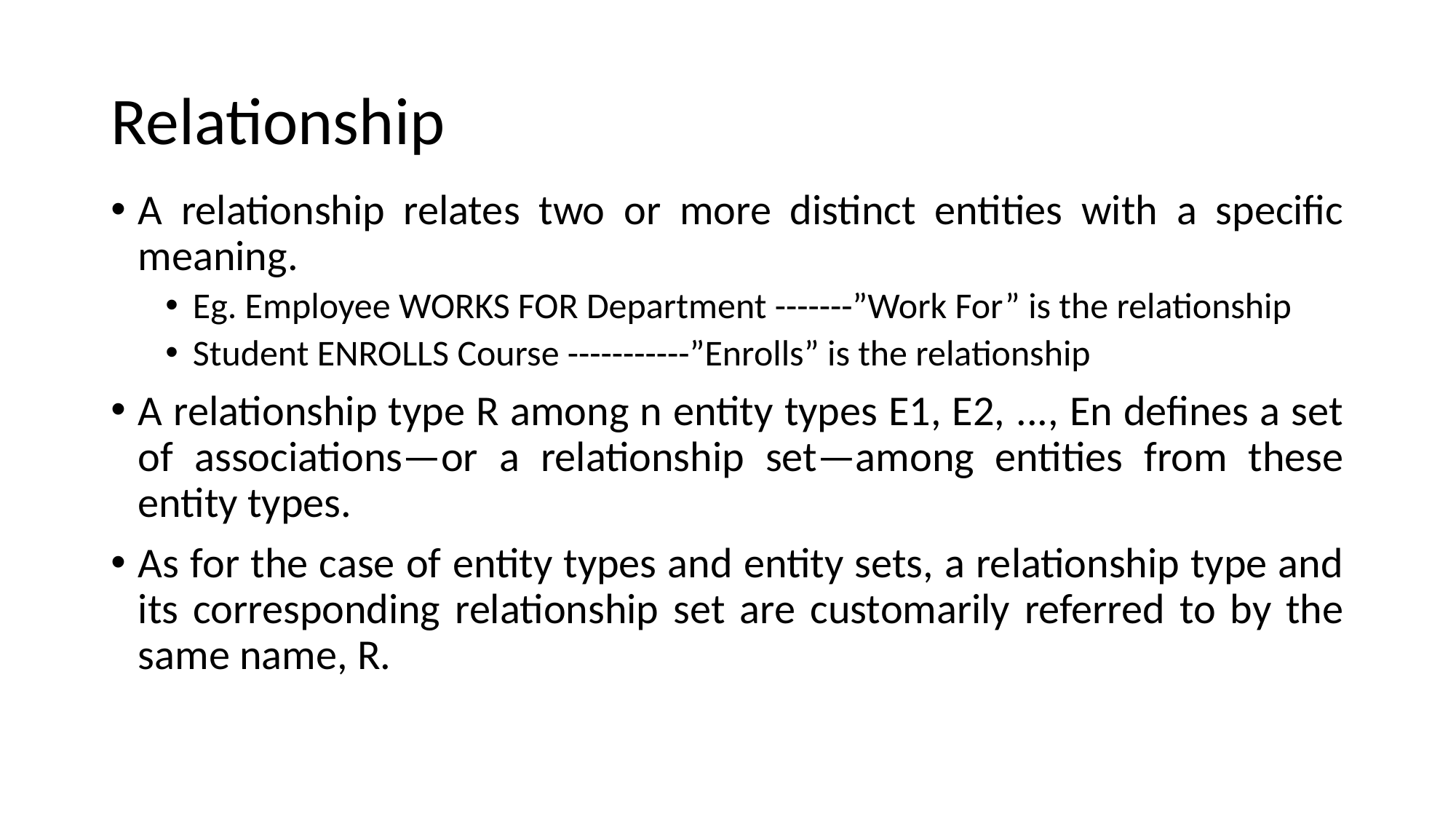

# Relationship
A relationship relates two or more distinct entities with a specific meaning.
Eg. Employee WORKS FOR Department -------”Work For” is the relationship
Student ENROLLS Course -----------”Enrolls” is the relationship
A relationship type R among n entity types E1, E2, ..., En defines a set of associations—or a relationship set—among entities from these entity types.
As for the case of entity types and entity sets, a relationship type and its corresponding relationship set are customarily referred to by the same name, R.